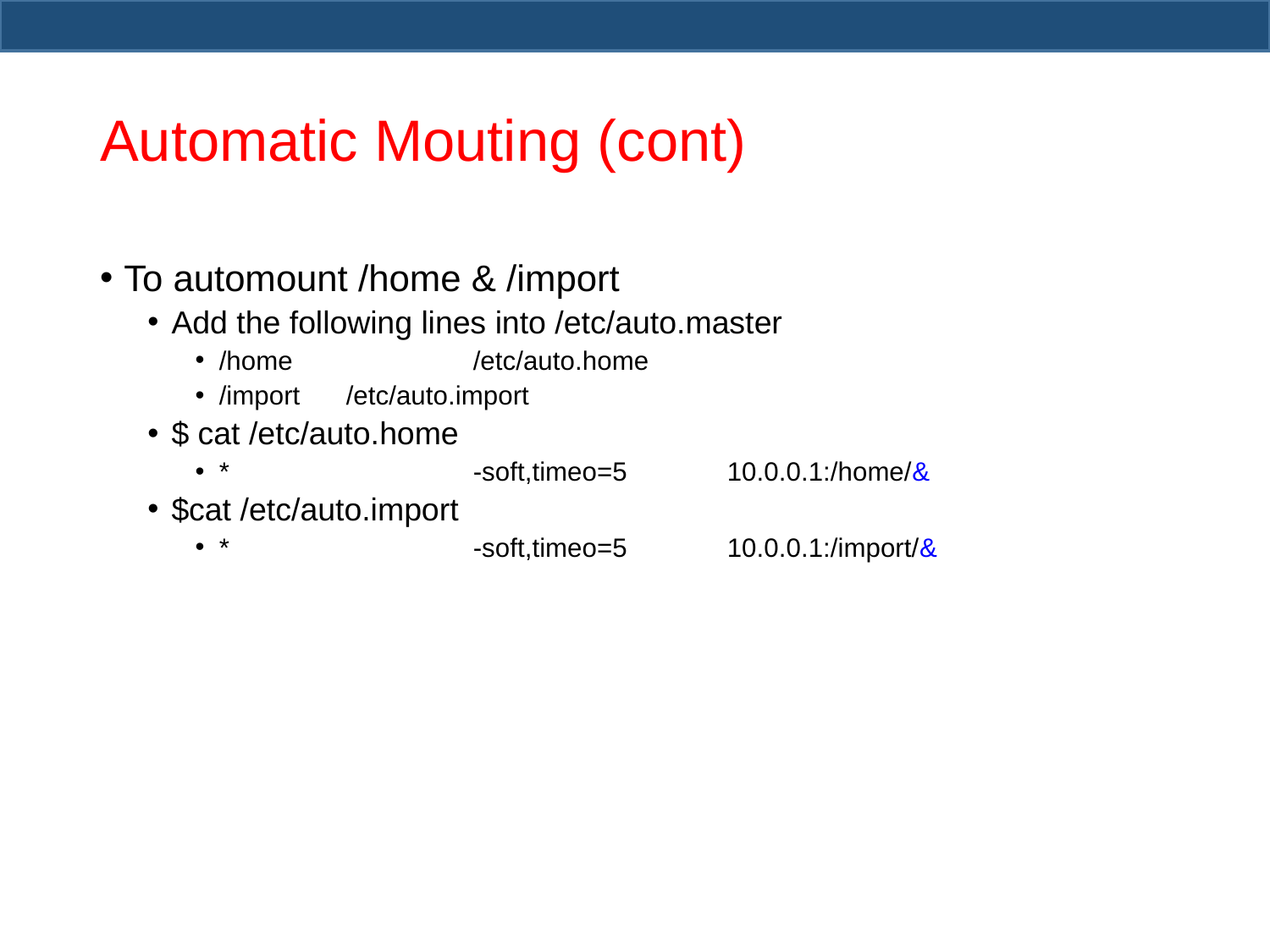

# Automatic Mouting (cont)
To automount /home & /import
Add the following lines into /etc/auto.master
/home		/etc/auto.home
/import	/etc/auto.import
$ cat /etc/auto.home
*		-soft,timeo=5	10.0.0.1:/home/&
$cat /etc/auto.import
*		-soft,timeo=5	10.0.0.1:/import/&